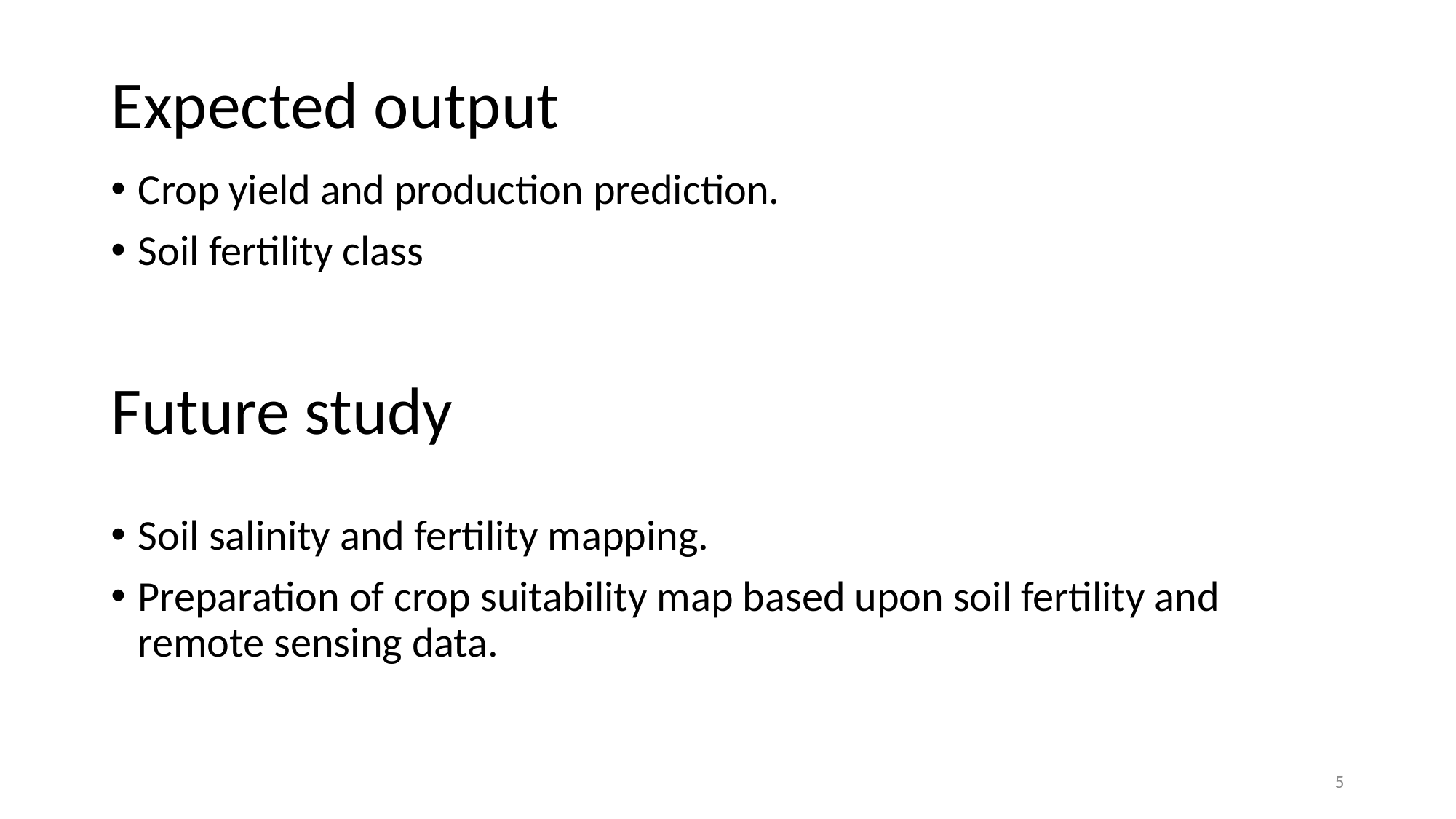

Expected output
Crop yield and production prediction.
Soil fertility class
# Future study
Soil salinity and fertility mapping.
Preparation of crop suitability map based upon soil fertility and remote sensing data.
5